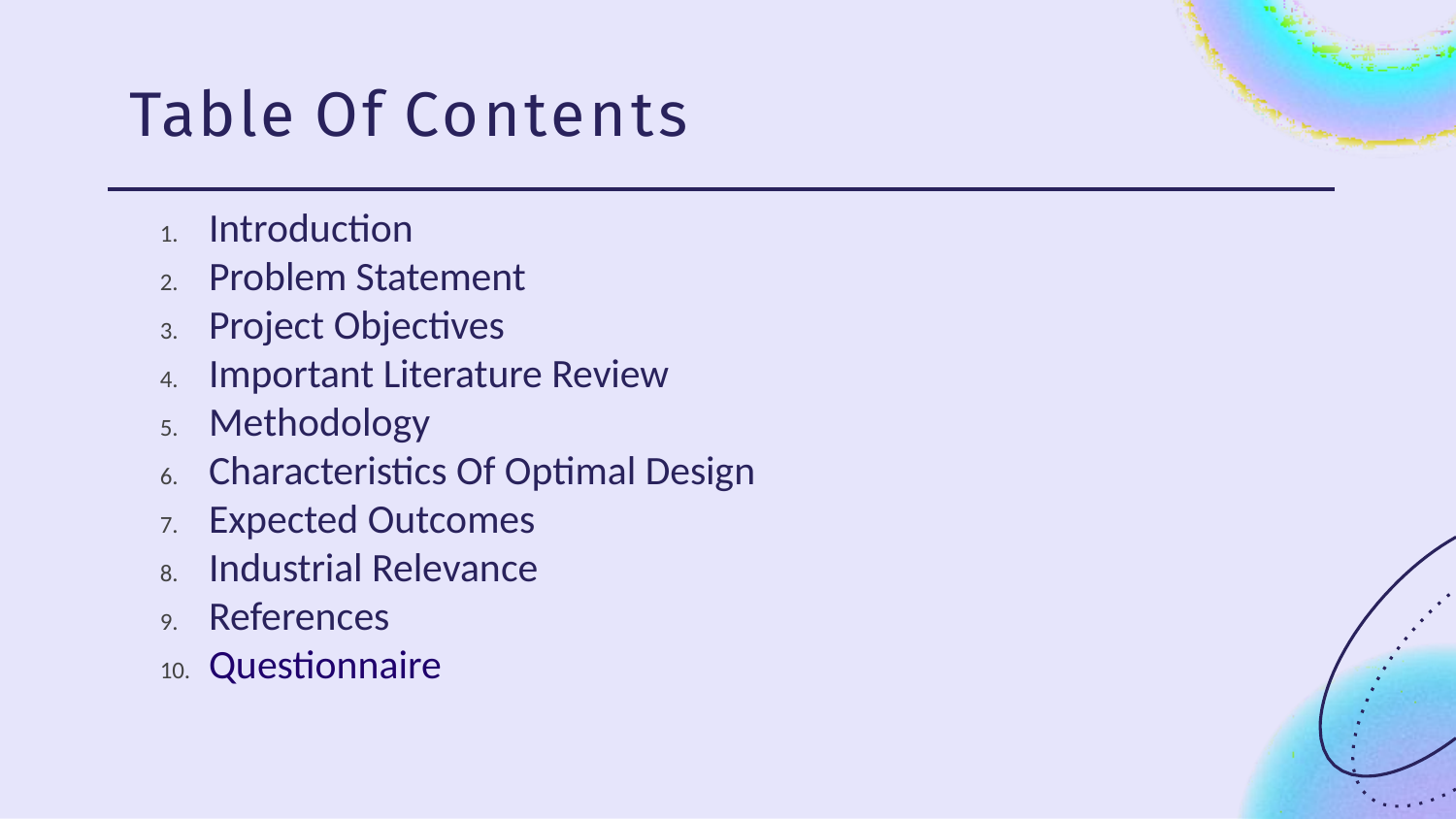

# Table Of Contents

Introduction
Problem Statement
Project Objectives
Important Literature Review
Methodology
Characteristics Of Optimal Design
Expected Outcomes
Industrial Relevance
References
Questionnaire